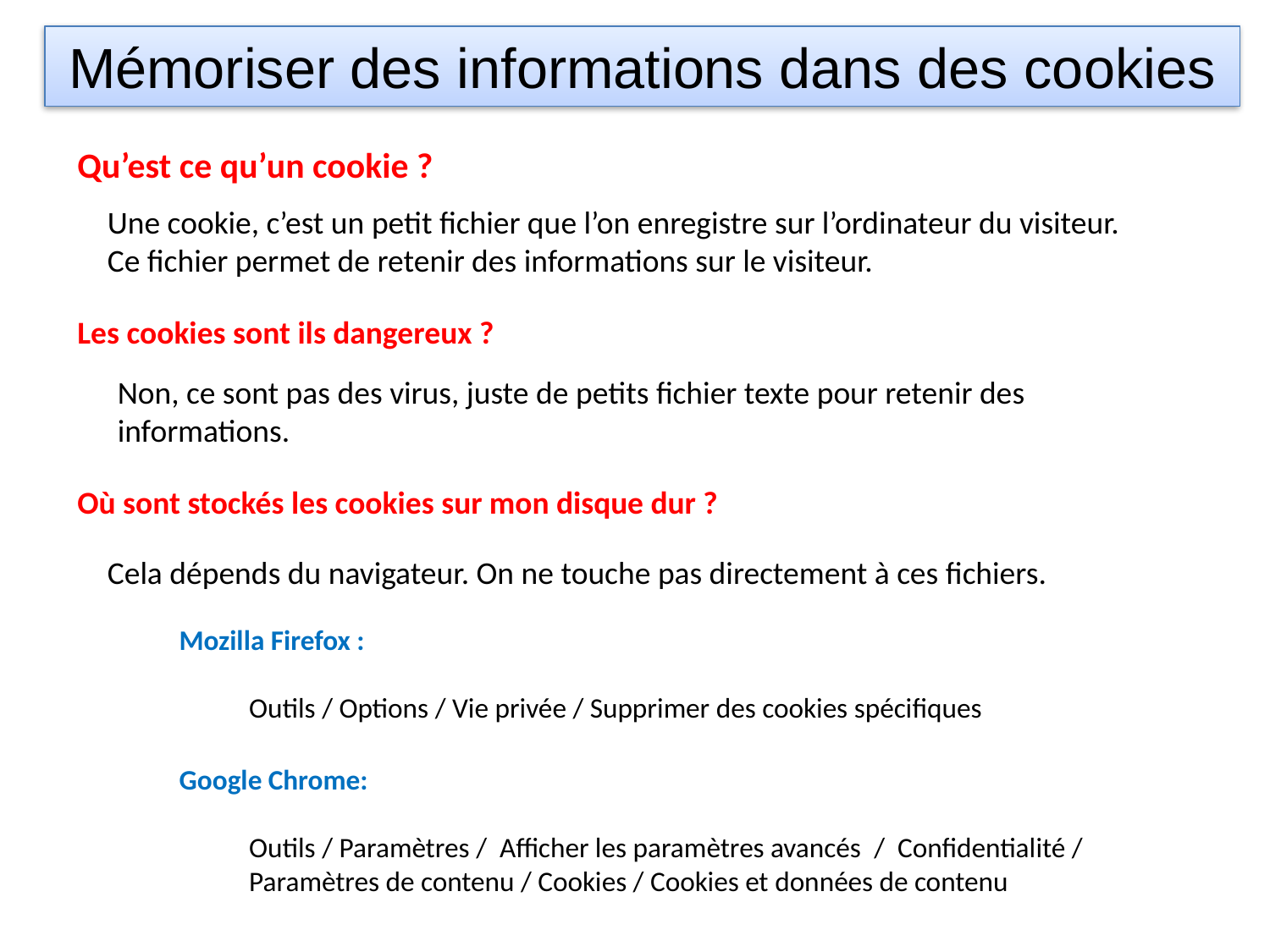

Mémoriser des informations dans des cookies
Qu’est ce qu’un cookie ?
Une cookie, c’est un petit fichier que l’on enregistre sur l’ordinateur du visiteur.
Ce fichier permet de retenir des informations sur le visiteur.
Les cookies sont ils dangereux ?
Non, ce sont pas des virus, juste de petits fichier texte pour retenir des informations.
Où sont stockés les cookies sur mon disque dur ?
Cela dépends du navigateur. On ne touche pas directement à ces fichiers.
     Mozilla Firefox :

                Outils / Options / Vie privée / Supprimer des cookies spécifiques
     Google Chrome:

                Outils / Paramètres /  Afficher les paramètres avancés  /  Confidentialité /
                Paramètres de contenu / Cookies / Cookies et données de contenu